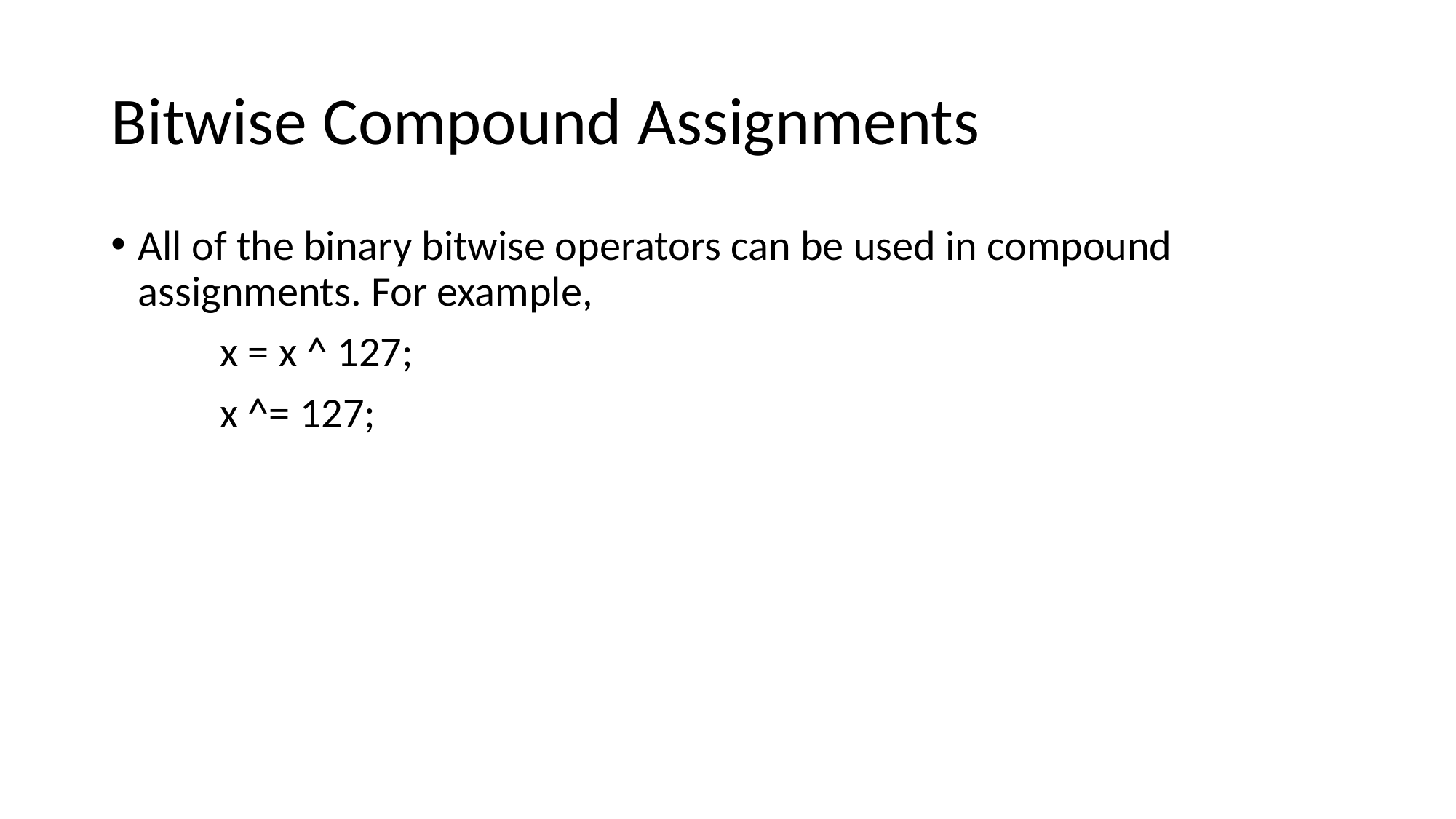

# Bitwise Compound Assignments
All of the binary bitwise operators can be used in compound assignments. For example,
	x = x ^ 127;
	x ^= 127;